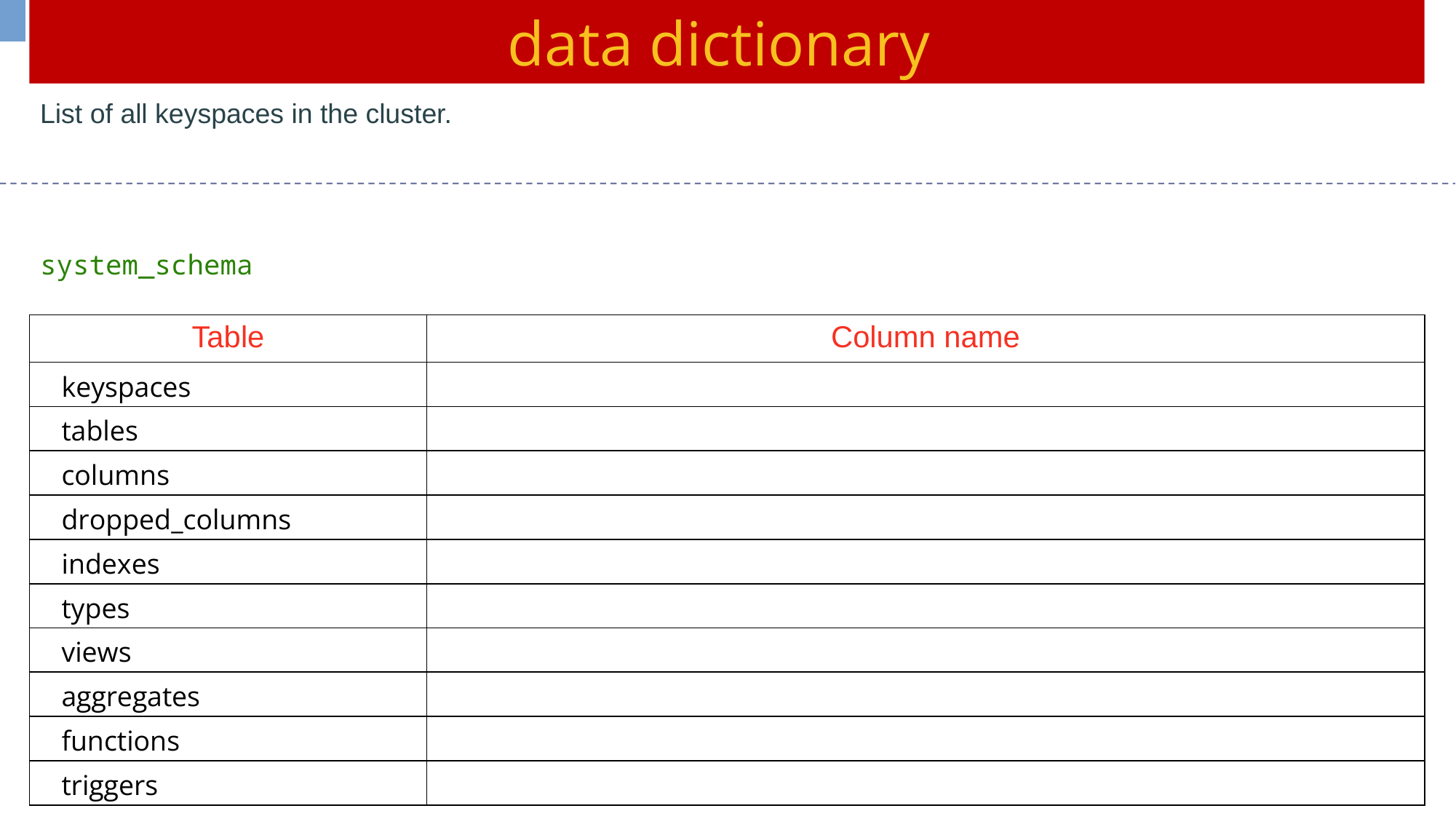

data dictionary
List of all keyspaces in the cluster.

system_schema
| Table | Column name |
| --- | --- |
| keyspaces |  |
| tables |  |
| columns |  |
| dropped\_columns |  |
| indexes |  |
| types |  |
| views |  |
| aggregates |  |
| functions |  |
| triggers |  |